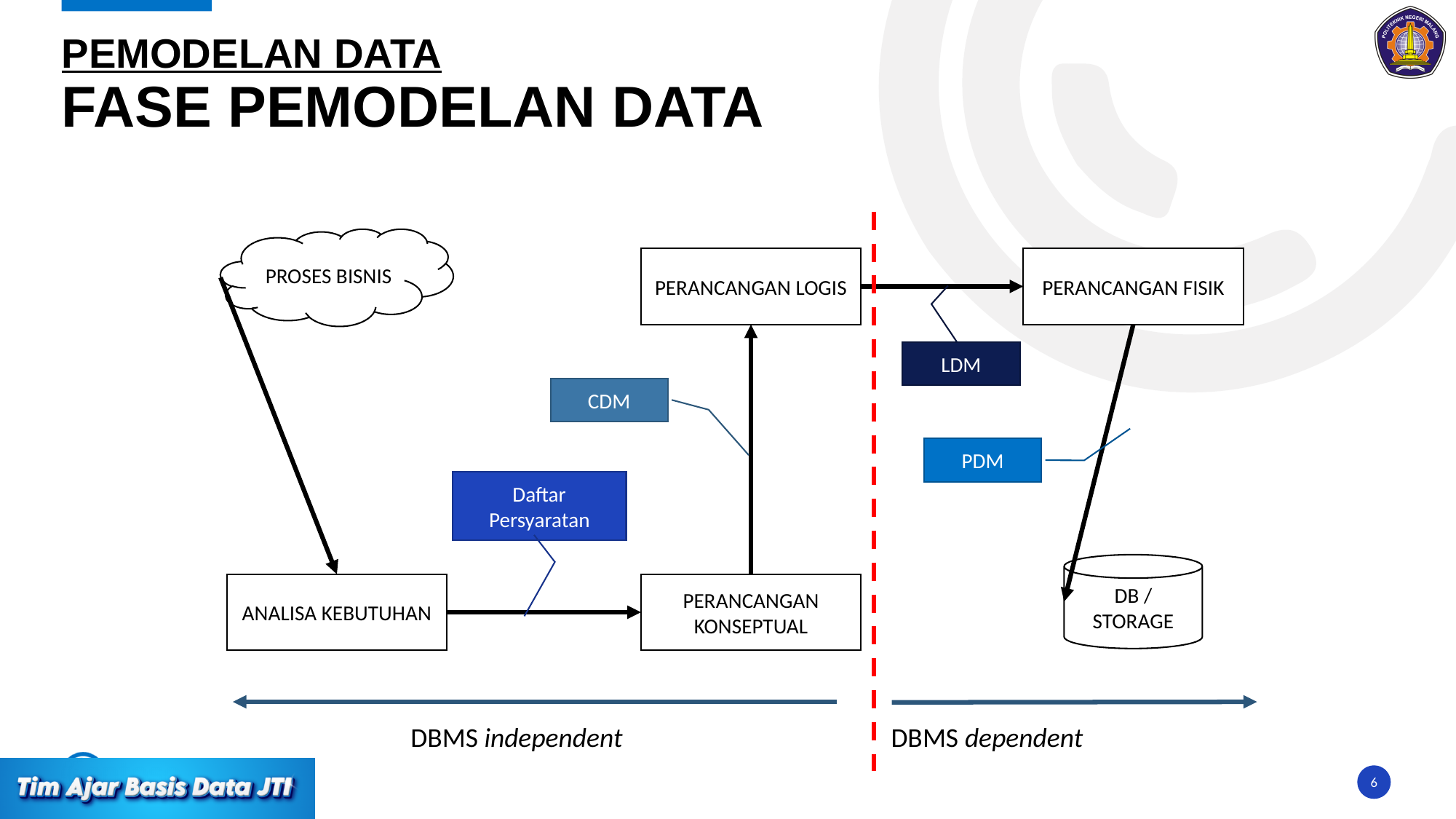

# Pemodelan Data FASE PEMODELAN DATA
PROSES BISNIS
PERANCANGAN LOGIS
PERANCANGAN FISIK
LDM
CDM
PDM
Daftar Persyaratan
DB / STORAGE
ANALISA KEBUTUHAN
PERANCANGAN KONSEPTUAL
DBMS independent
DBMS dependent
6